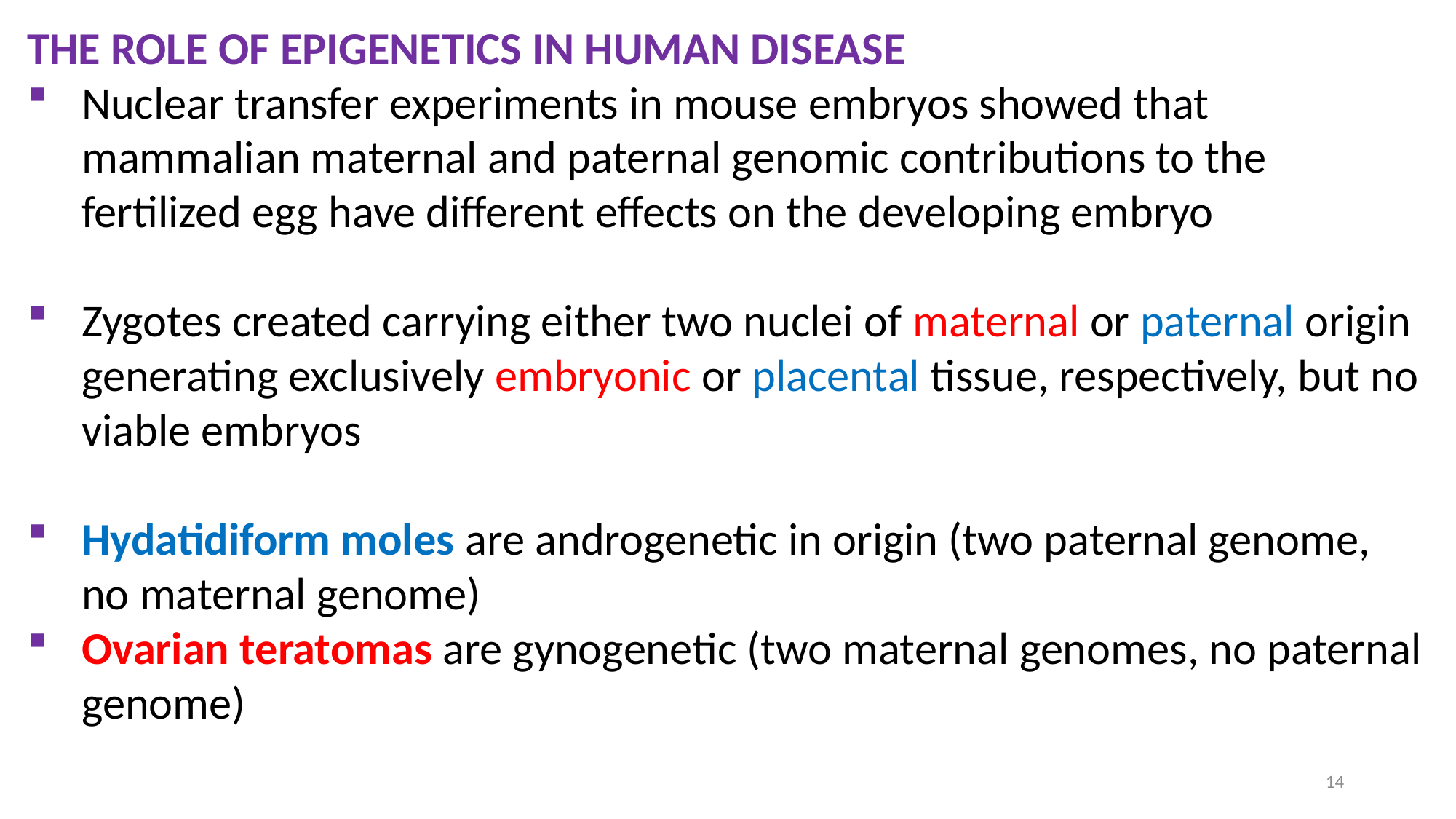

THE ROLE OF EPIGENETICS IN HUMAN DISEASE
Nuclear transfer experiments in mouse embryos showed that mammalian maternal and paternal genomic contributions to the fertilized egg have different effects on the developing embryo

Zygotes created carrying either two nuclei of maternal or paternal origin generating exclusively embryonic or placental tissue, respectively, but no viable embryos

Hydatidiform moles are androgenetic in origin (two paternal genome, no maternal genome)
Ovarian teratomas are gynogenetic (two maternal genomes, no paternal genome)
14